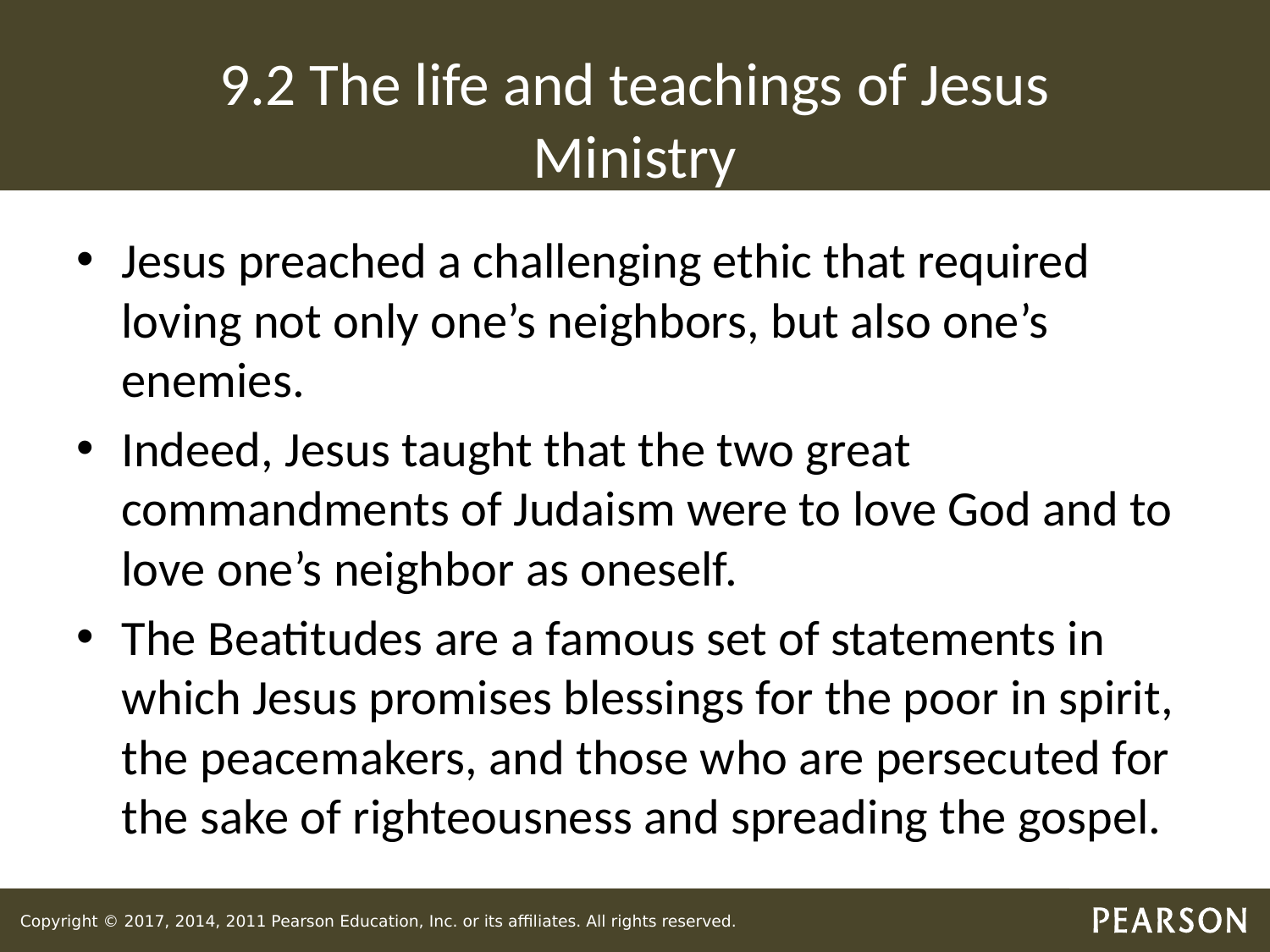

# 9.2 The life and teachings of Jesus Ministry
Jesus preached a challenging ethic that required loving not only one’s neighbors, but also one’s enemies.
Indeed, Jesus taught that the two great commandments of Judaism were to love God and to love one’s neighbor as oneself.
The Beatitudes are a famous set of statements in which Jesus promises blessings for the poor in spirit, the peacemakers, and those who are persecuted for the sake of righteousness and spreading the gospel.